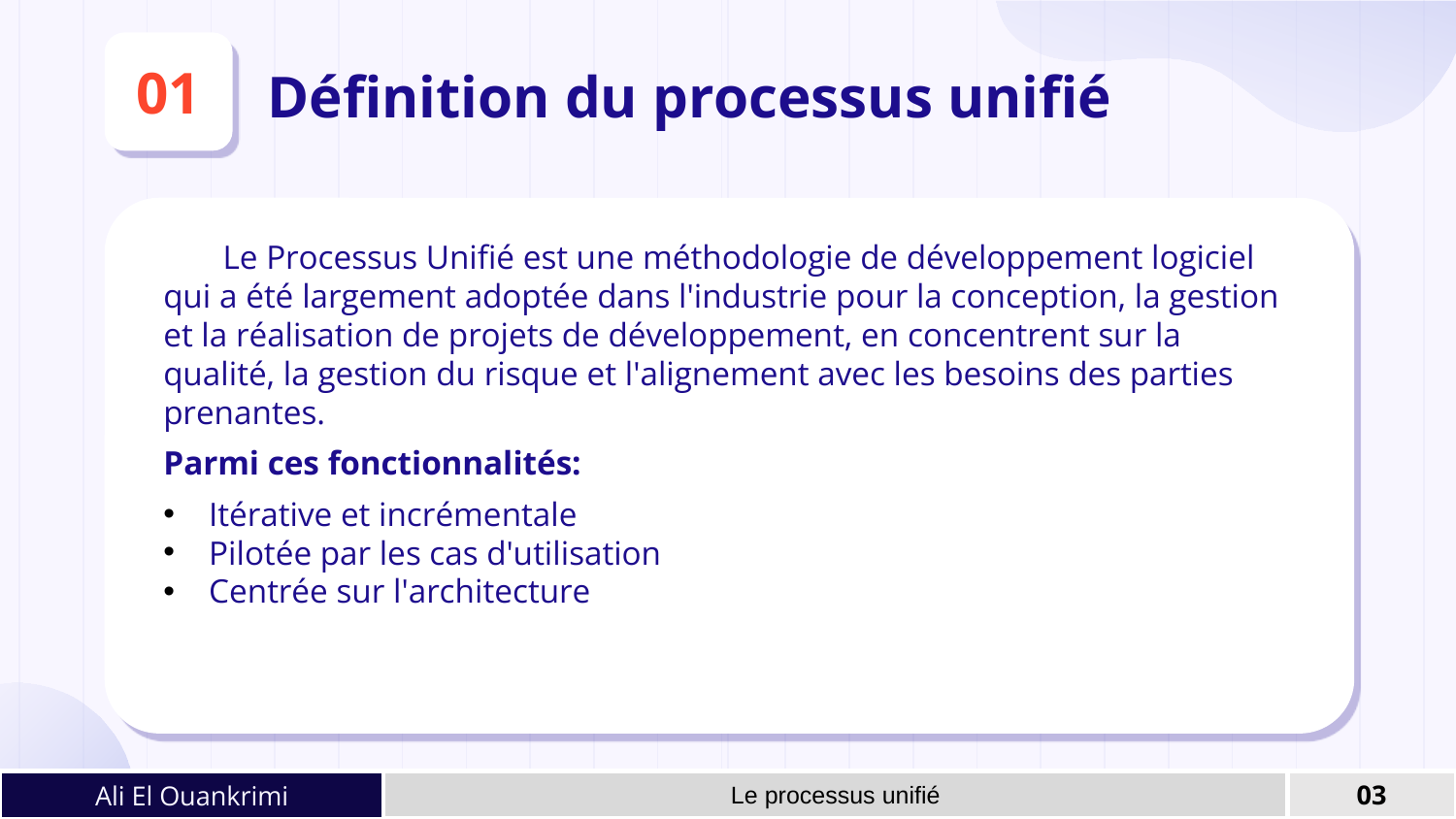

01

# Définition du processus unifié

       Le Processus Unifié est une méthodologie de développement logiciel qui a été largement adoptée dans l'industrie pour la conception, la gestion et la réalisation de projets de développement, en concentrent sur la qualité, la gestion du risque et l'alignement avec les besoins des parties prenantes.

Parmi ces fonctionnalités:

Itérative et incrémentale
Pilotée par les cas d'utilisation
Centrée sur l'architecture

Ali El Ouankrimi
Le processus unifié
03